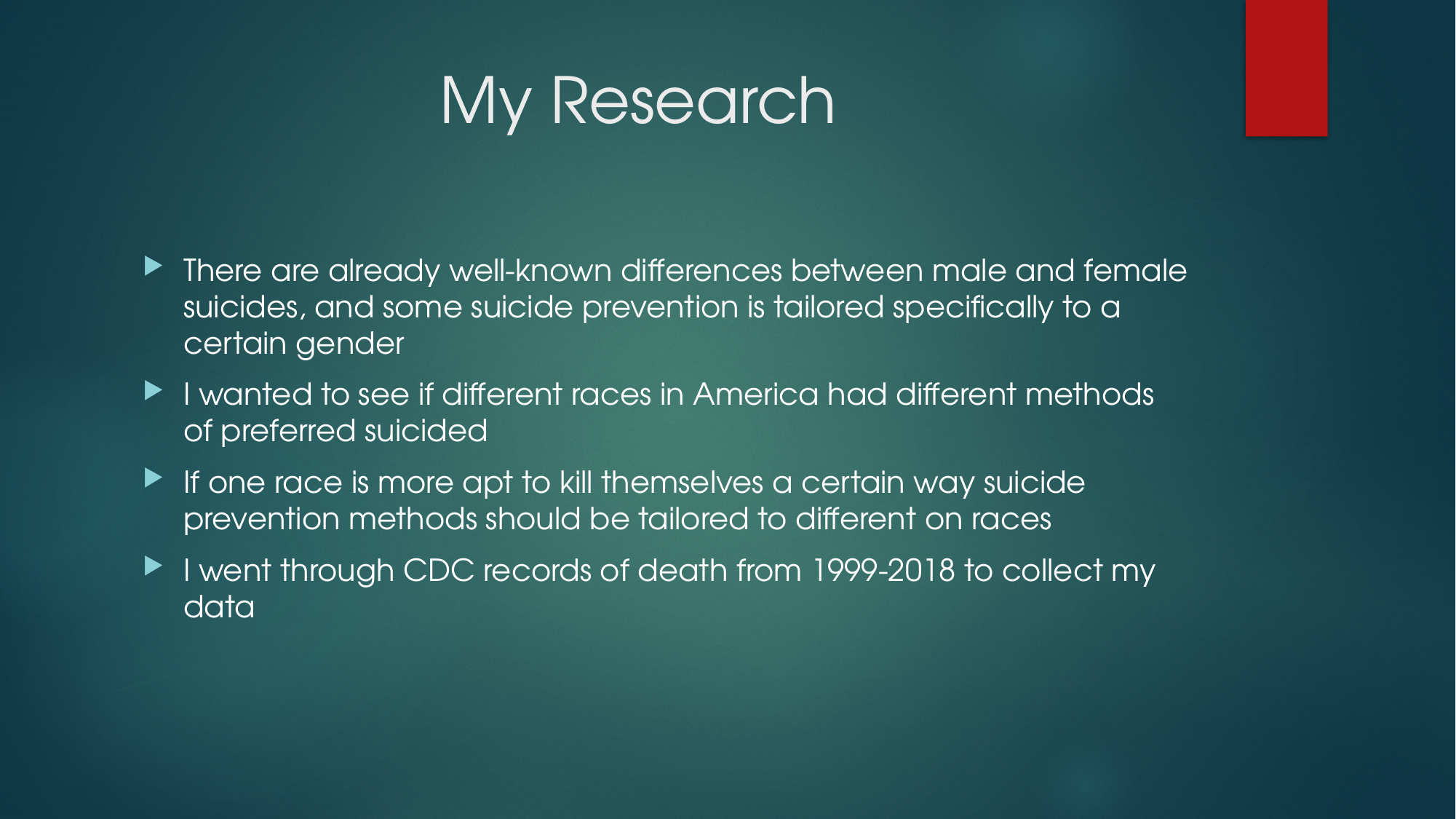

# My Research
There are already well-known differences between male and female suicides, and some suicide prevention is tailored specifically to a certain gender
I wanted to see if different races in America had different methods of preferred suicided
If one race is more apt to kill themselves a certain way suicide prevention methods should be tailored to different on races
I went through CDC records of death from 1999-2018 to collect my data